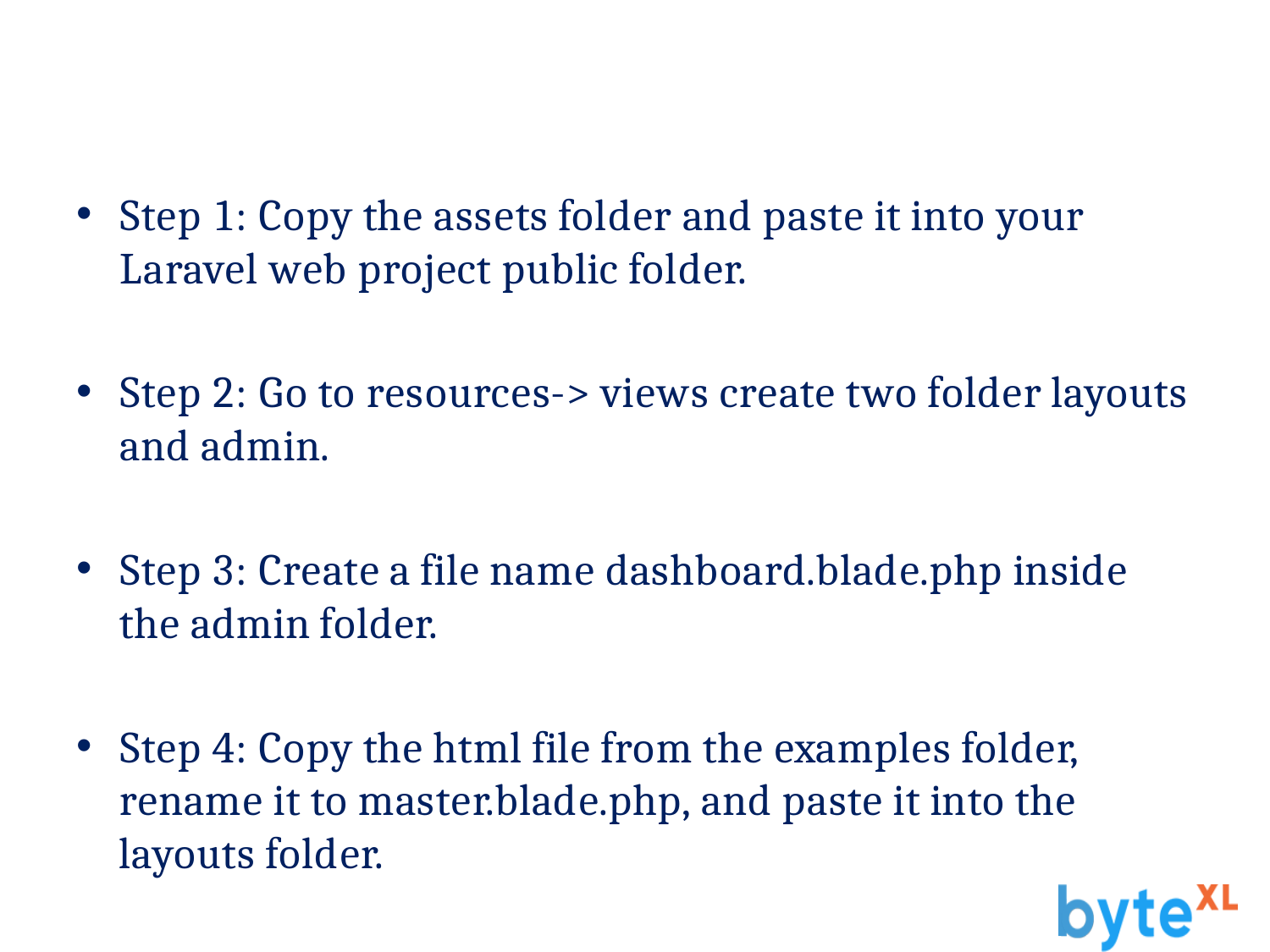

#
Step 1: Copy the assets folder and paste it into your Laravel web project public folder.

Step 2: Go to resources-> views create two folder layouts and admin.

Step 3: Create a file name dashboard.blade.php inside the admin folder.

Step 4: Copy the html file from the examples folder, rename it to master.blade.php, and paste it into the layouts folder.